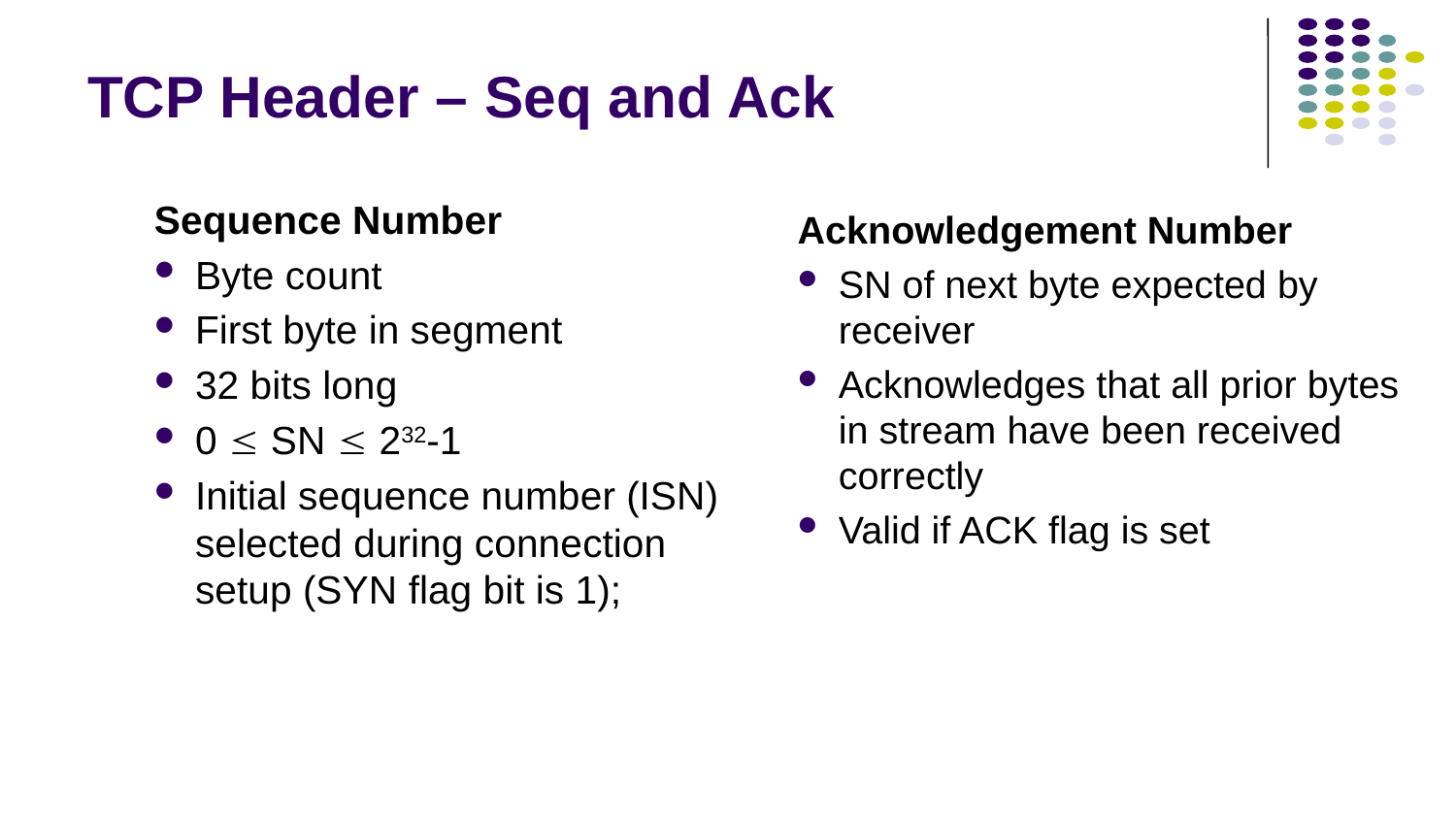

# TCP Header – Seq and Ack
Sequence Number
Byte count
First byte in segment
32 bits long
0 ≤ SN ≤ 232-1
Initial sequence number (ISN) selected during connection setup (SYN flag bit is 1);
Acknowledgement Number
SN of next byte expected by receiver
Acknowledges that all prior bytes in stream have been received correctly
Valid if ACK flag is set